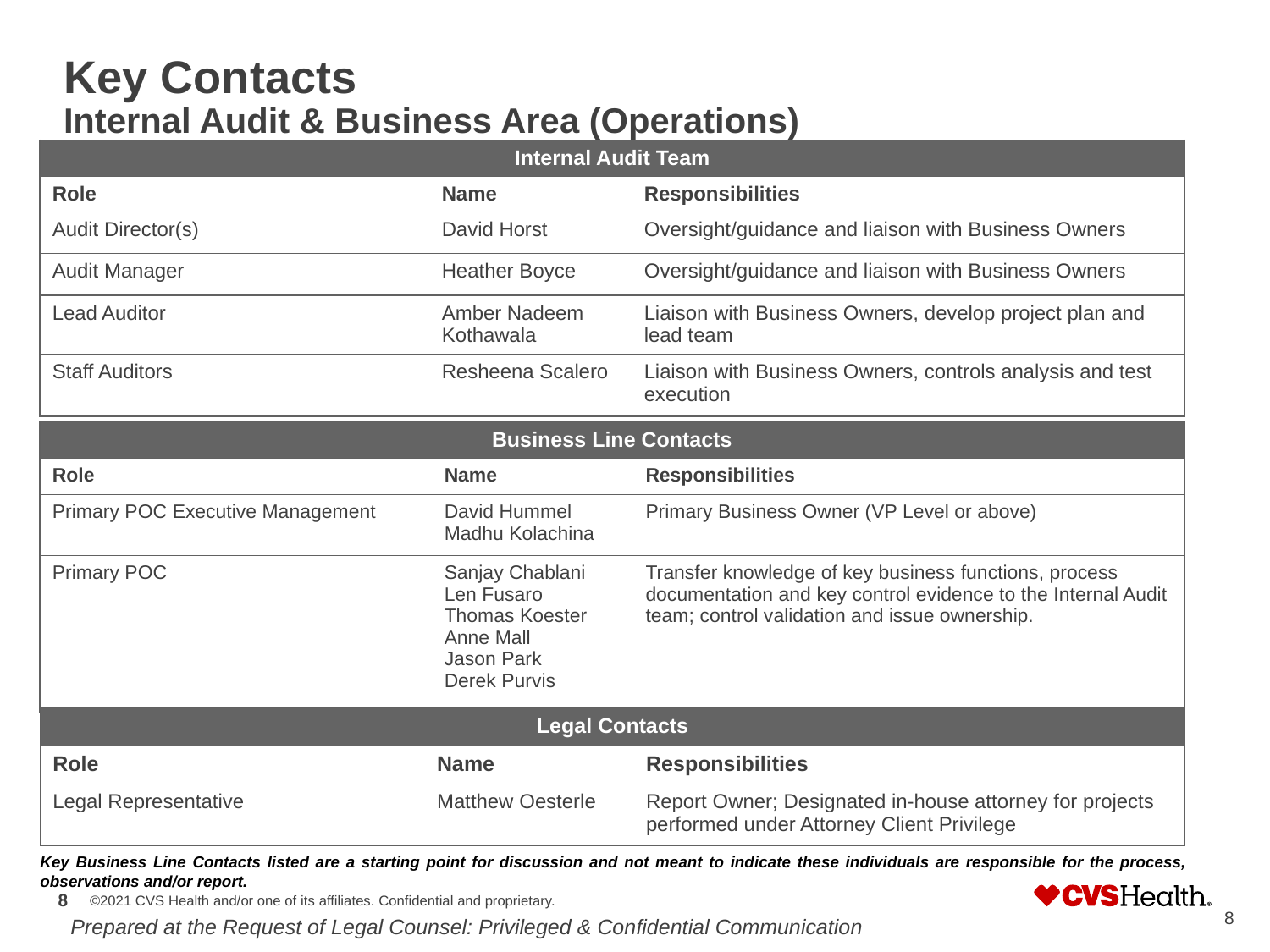

# Key Contacts Internal Audit & Business Area (Operations)
| Internal Audit Team |  |  |
| --- | --- | --- |
| Role | Name | Responsibilities |
| Audit Director(s) | David Horst | Oversight/guidance and liaison with Business Owners |
| Audit Manager | Heather Boyce | Oversight/guidance and liaison with Business Owners |
| Lead Auditor | Amber Nadeem Kothawala | Liaison with Business Owners, develop project plan and lead team |
| Staff Auditors | Resheena Scalero | Liaison with Business Owners, controls analysis and test execution |
| Business Line Contacts |  |  |
| --- | --- | --- |
| Role | Name | Responsibilities |
| Primary POC Executive Management | David Hummel Madhu Kolachina | Primary Business Owner (VP Level or above) |
| Primary POC | Sanjay Chablani Len Fusaro Thomas Koester Anne Mall Jason Park Derek Purvis | Transfer knowledge of key business functions, process documentation and key control evidence to the Internal Audit team; control validation and issue ownership. |
| Legal Contacts |  |  |
| --- | --- | --- |
| Role | Name | Responsibilities |
| Legal Representative | Matthew Oesterle | Report Owner; Designated in-house attorney for projects performed under Attorney Client Privilege |
Key Business Line Contacts listed are a starting point for discussion and not meant to indicate these individuals are responsible for the process, observations and/or report.
8
Prepared at the Request of Legal Counsel: Privileged & Confidential Communication